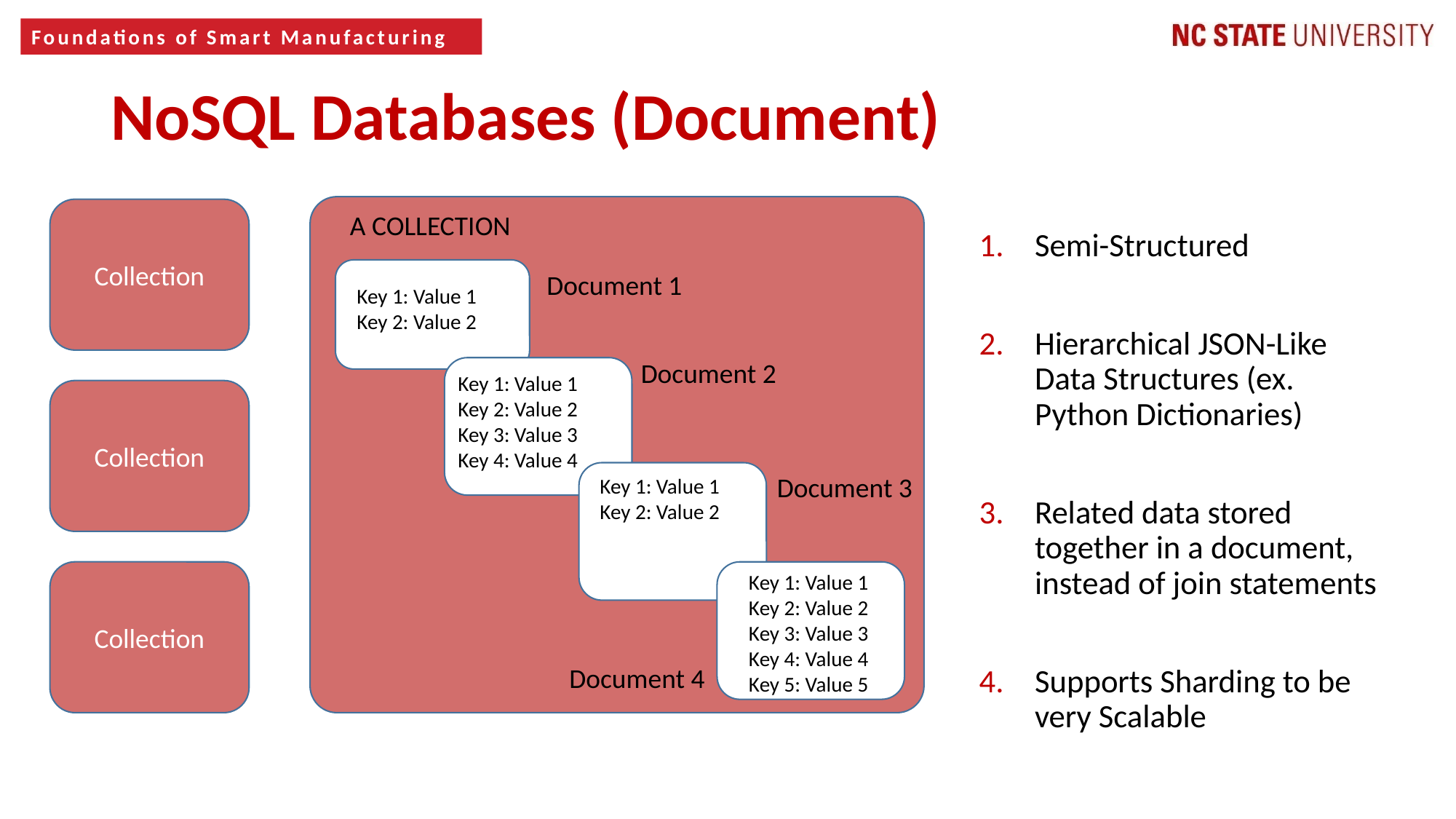

7
NoSQL Databases (Document)

Collection
A COLLECTION
Semi-Structured

Hierarchical JSON-Like Data Structures (ex. Python Dictionaries)

Related data stored together in a document, instead of join statements

Supports Sharding to be very Scalable

Document 1
Key 1: Value 1
Key 2: Value 2
Document 2

Key 1: Value 1
Key 2: Value 2
Key 3: Value 3
Key 4: Value 4
Collection

Document 3
Key 1: Value 1
Key 2: Value 2
Collection

Key 1: Value 1
Key 2: Value 2
Key 3: Value 3
Key 4: Value 4
Key 5: Value 5
Document 4